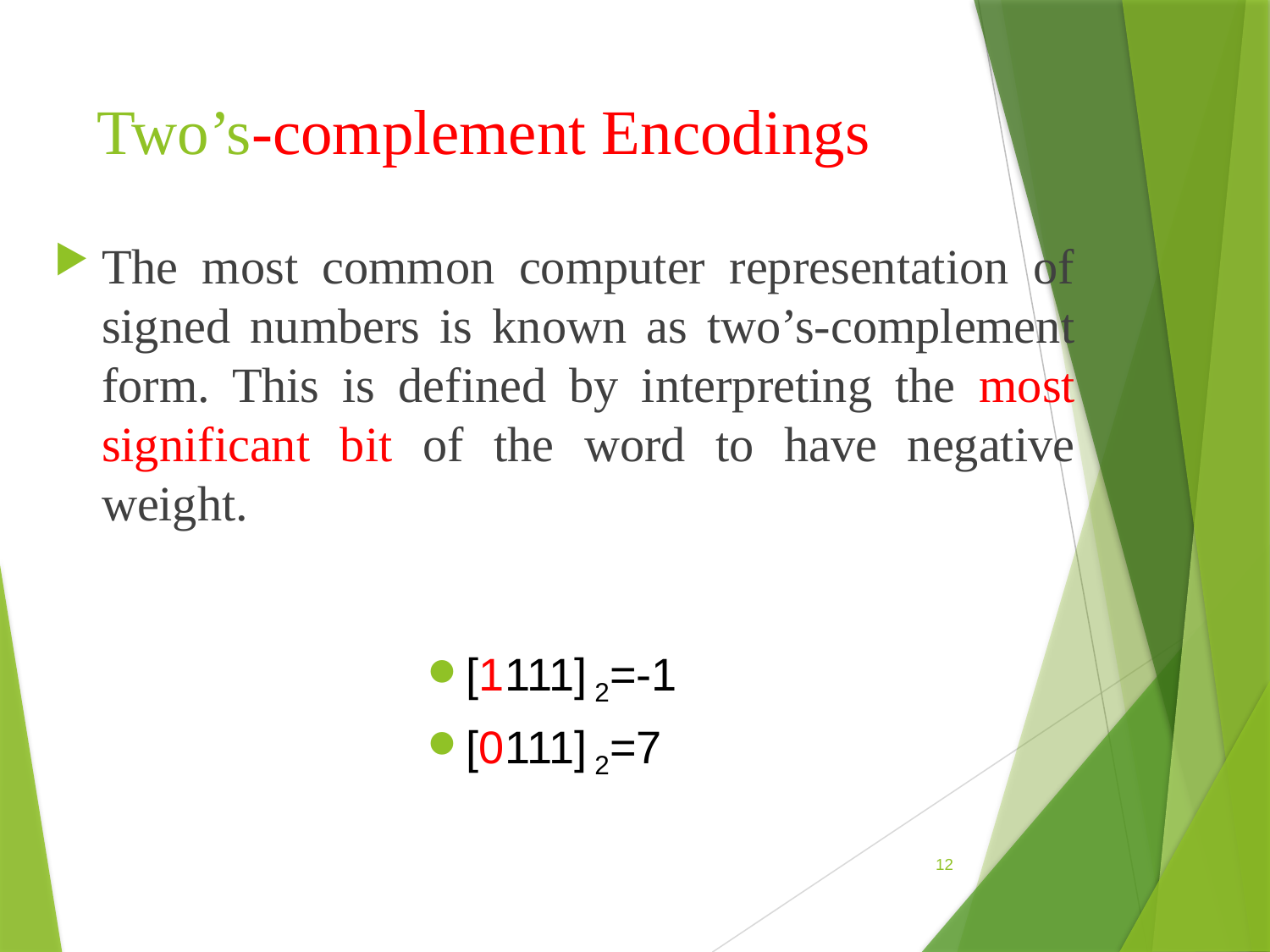

# Two’s-complement Encodings
The most common computer representation of signed numbers is known as two’s-complement form. This is defined by interpreting the most significant bit of the word to have negative weight.
[1111] 2=-1
[0111] 2=7

12